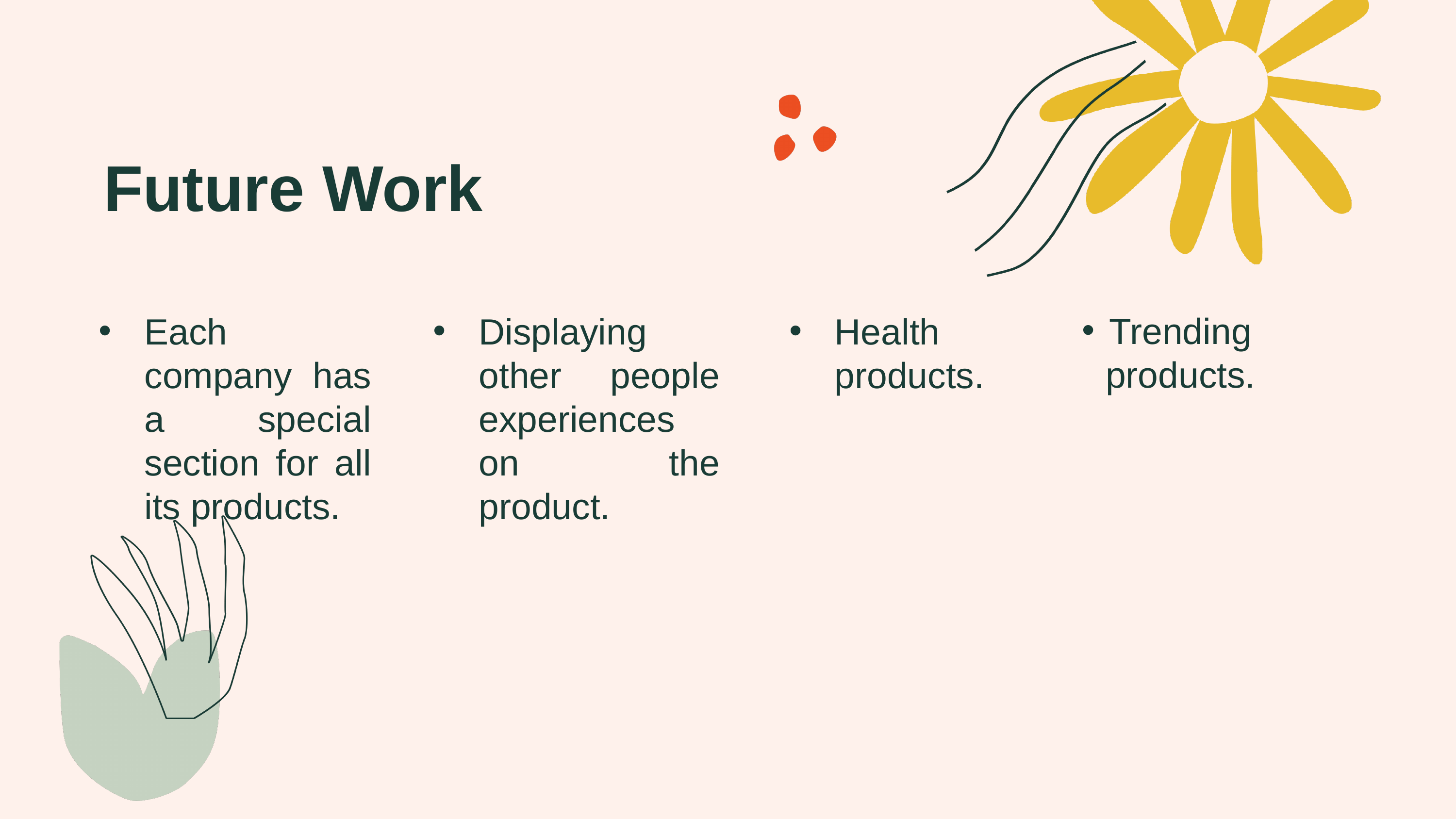

Future Work
Trending products.
Health products.
Each company has a special section for all its products.
Displaying other people experiences on the product.